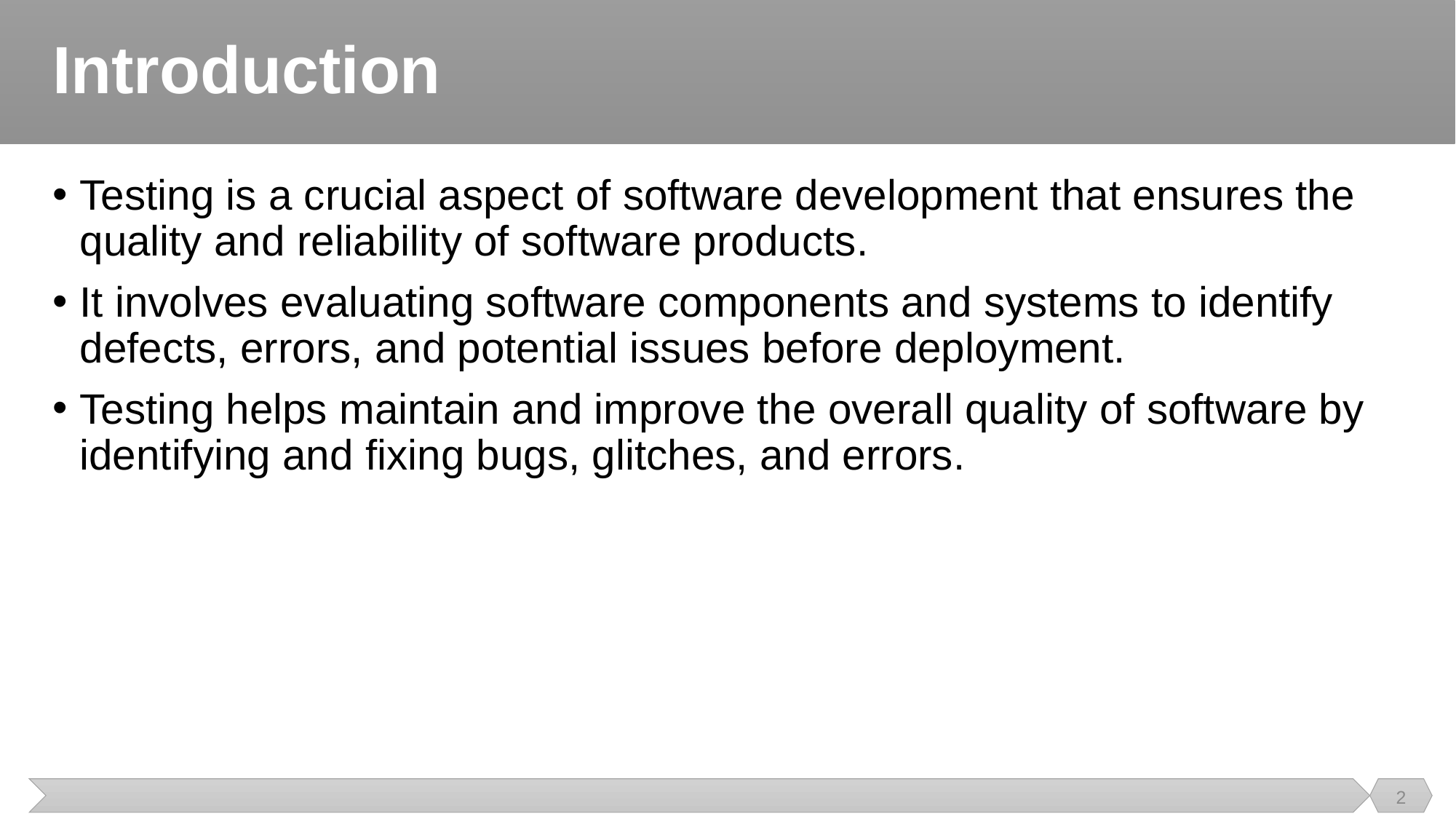

# Introduction
Testing is a crucial aspect of software development that ensures the quality and reliability of software products.
It involves evaluating software components and systems to identify defects, errors, and potential issues before deployment.
Testing helps maintain and improve the overall quality of software by identifying and fixing bugs, glitches, and errors.
2